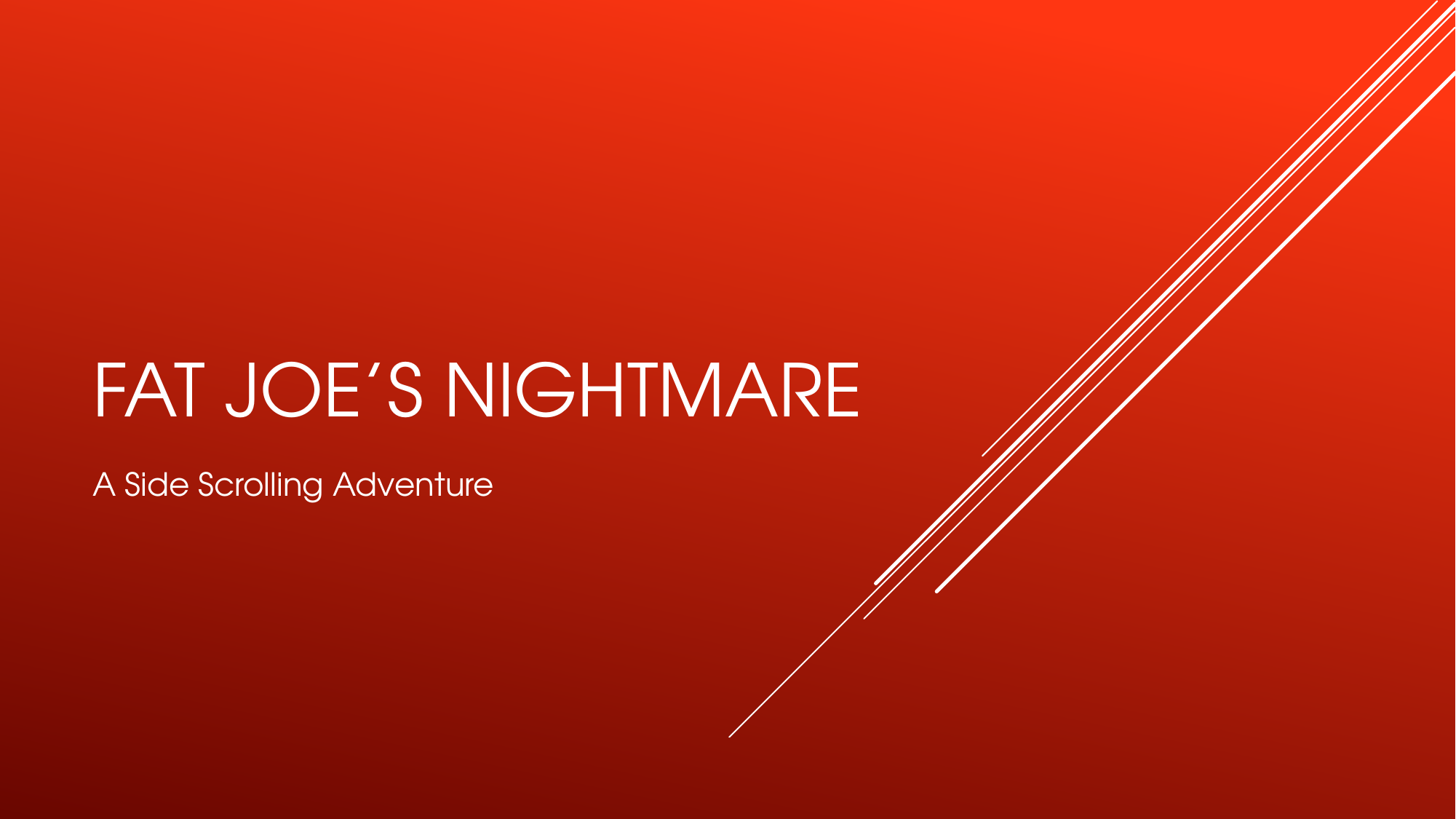

# Fat Joe’s nightmare
A Side Scrolling Adventure